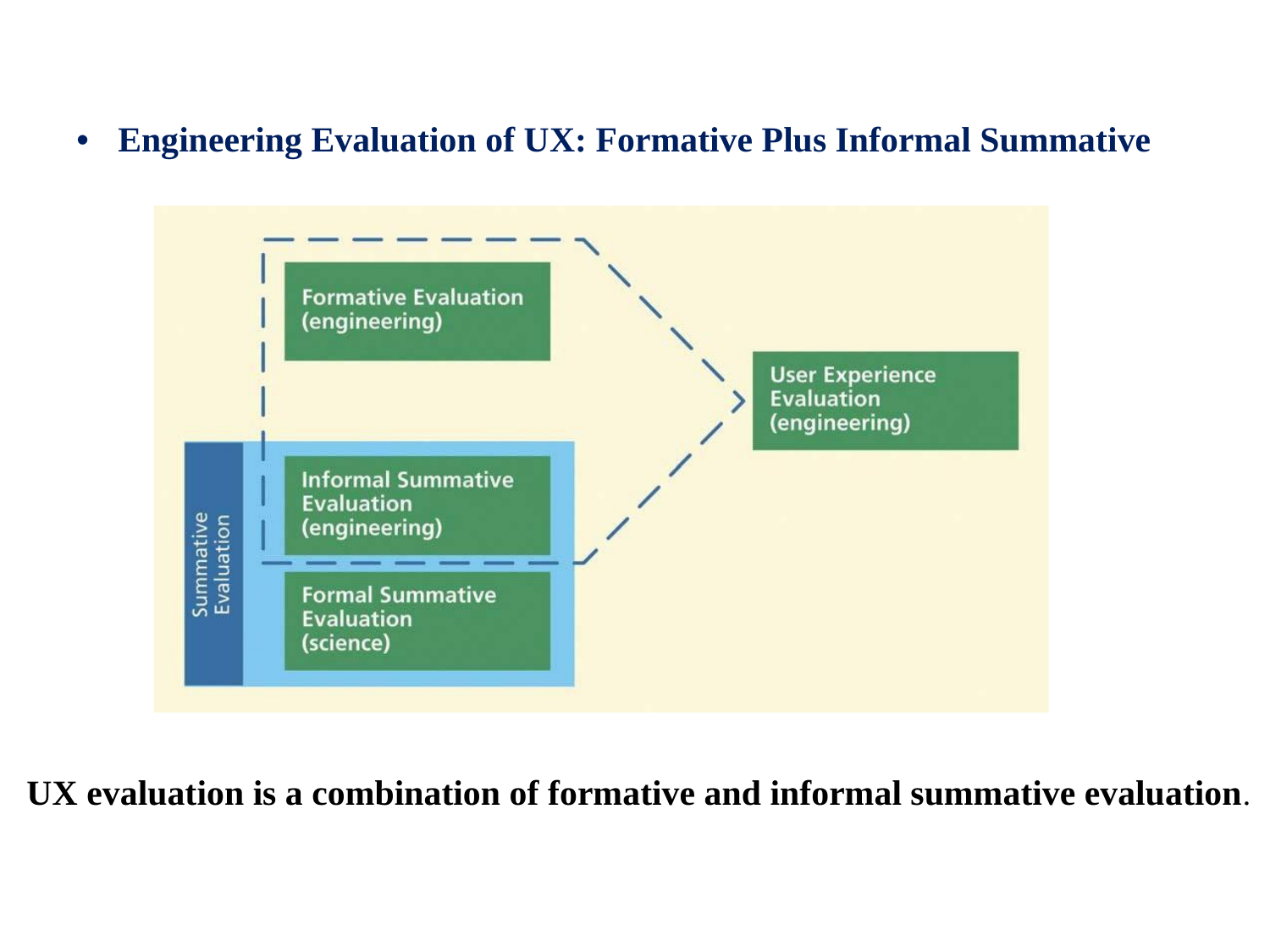

•   Engineering Evaluation of UX: Formative Plus Informal Summative

UX evaluation is a combination of formative and informal summative evaluation.